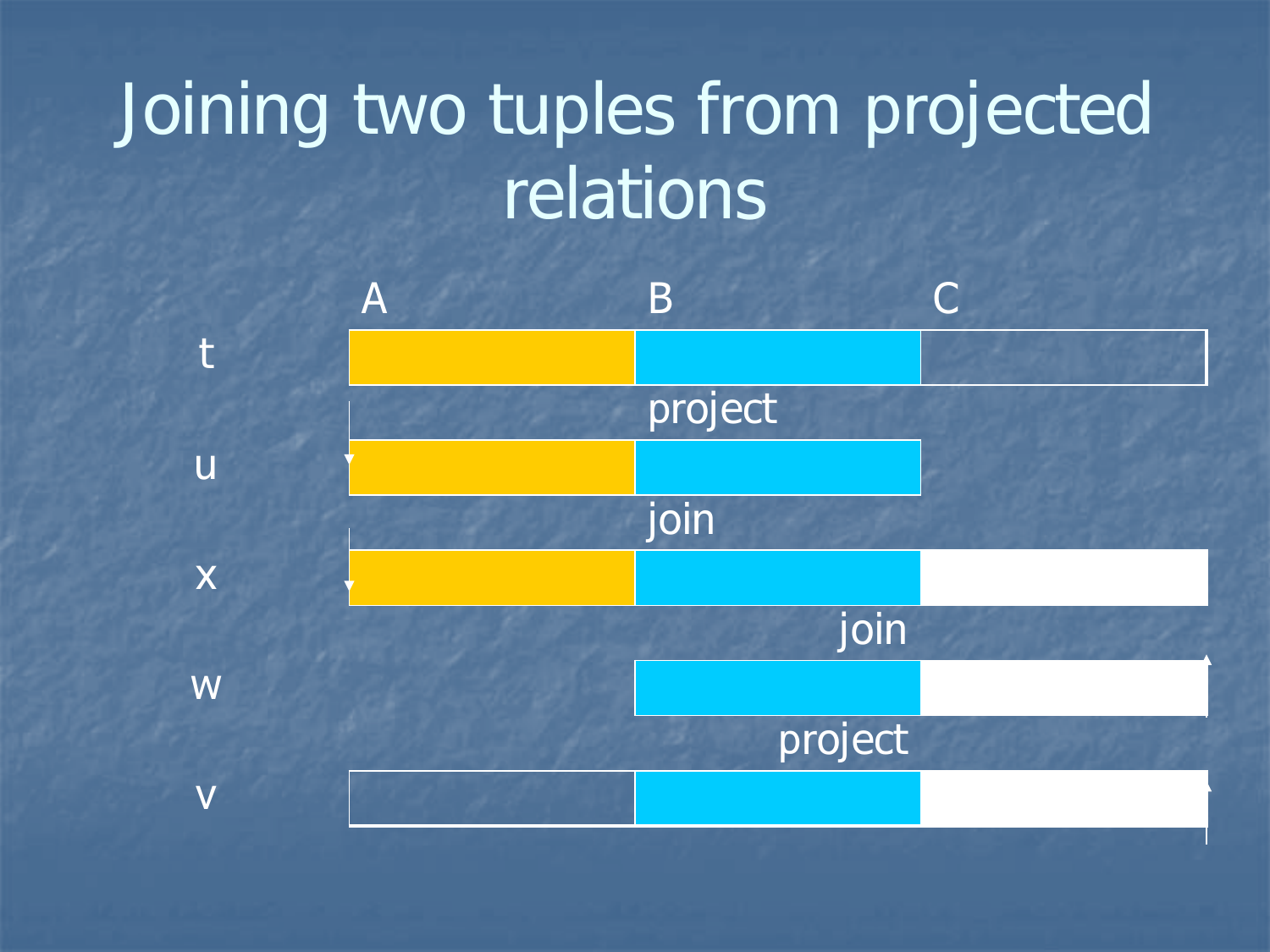

# Joining two tuples from projected relations
|  | A | B | C |
| --- | --- | --- | --- |
| t |  |  |  |
|  |  | project |  |
| u |  |  |  |
|  |  | join |  |
| x |  |  |  |
|  |  | join |  |
| w |  |  |  |
|  |  | project |  |
| v |  |  |  |